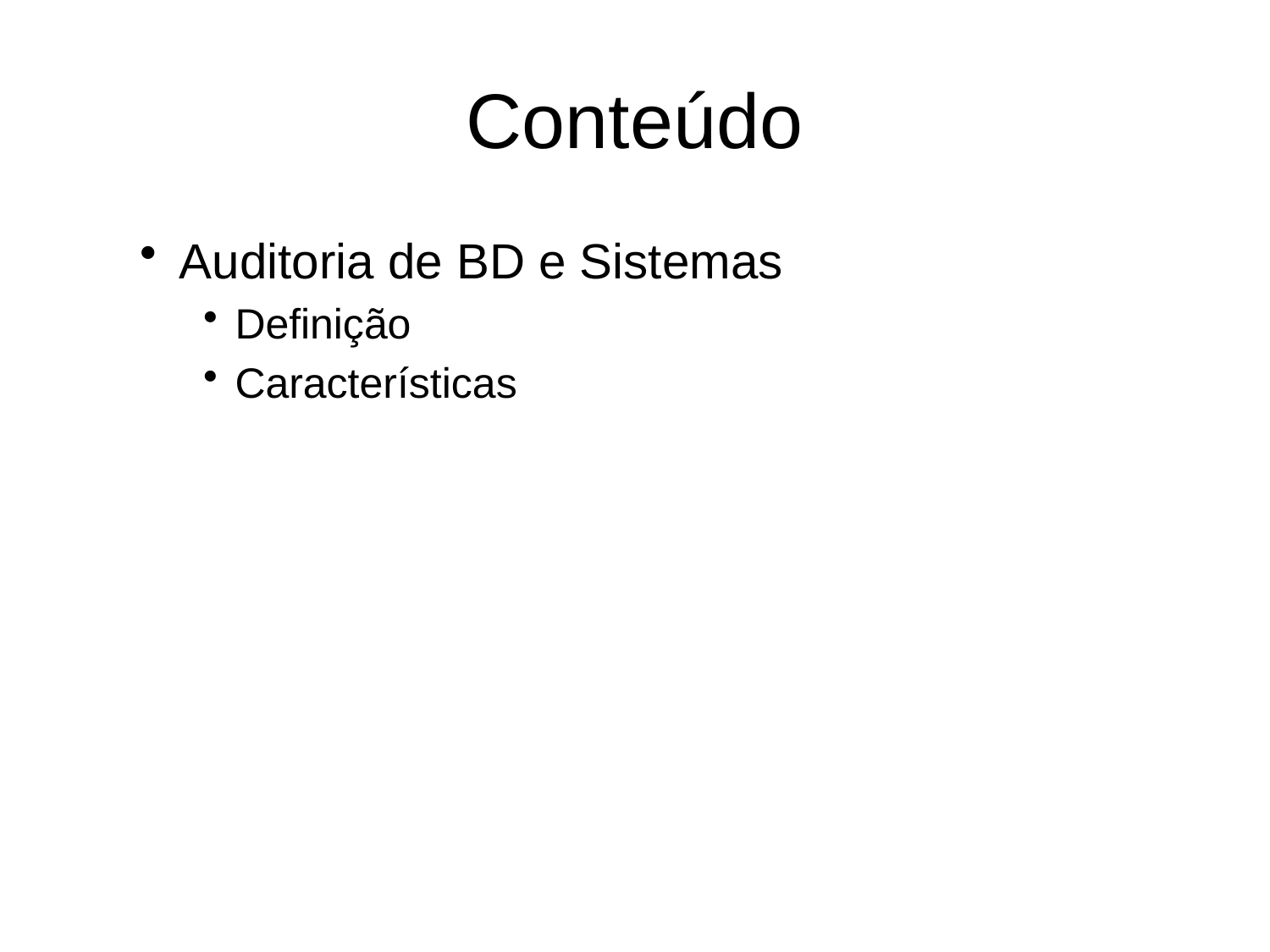

# Conteúdo
Auditoria de BD e Sistemas
Definição
Características